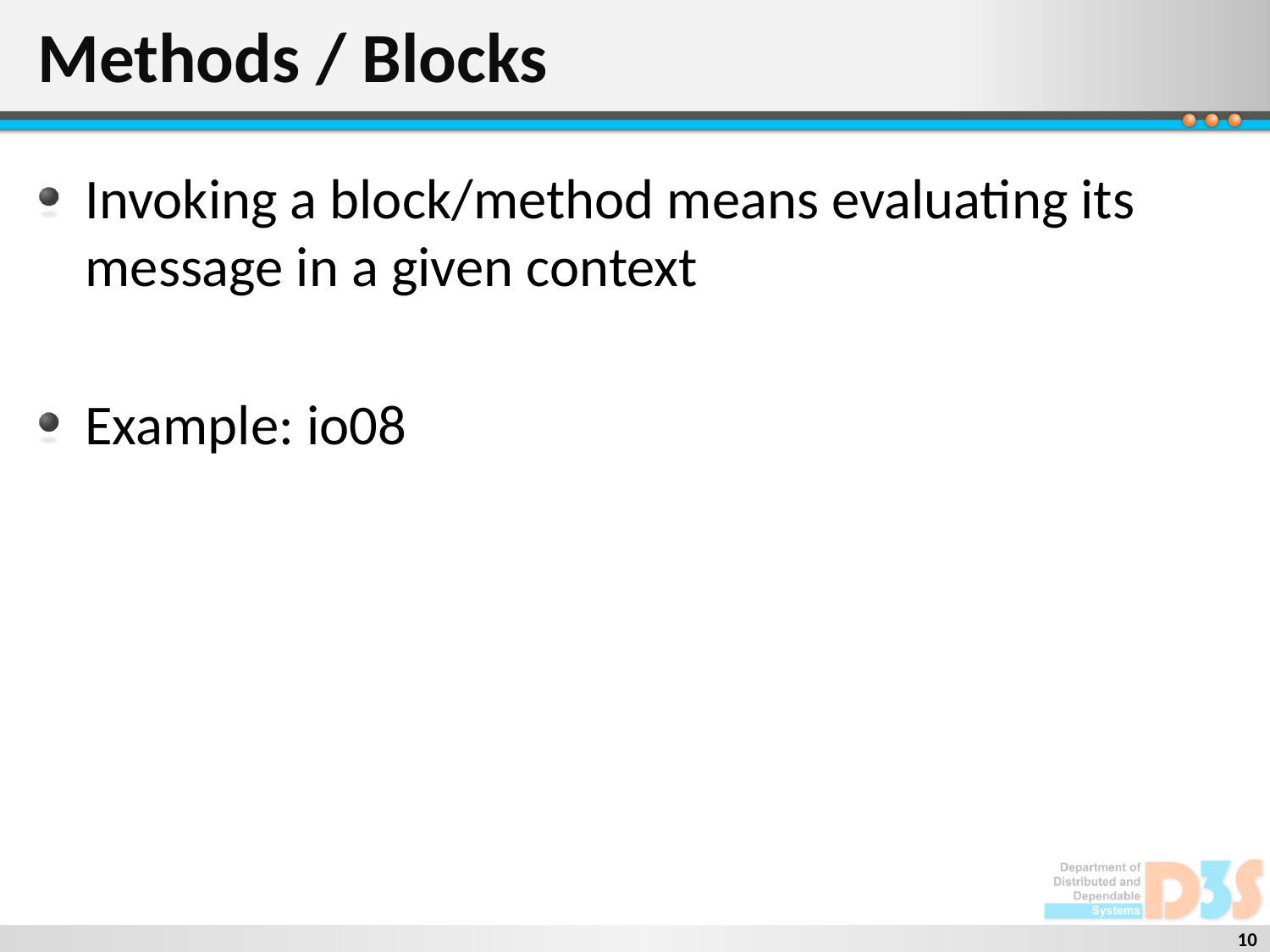

# Methods / Blocks
Invoking a block/method means evaluating its message in a given context

Example: io08
10